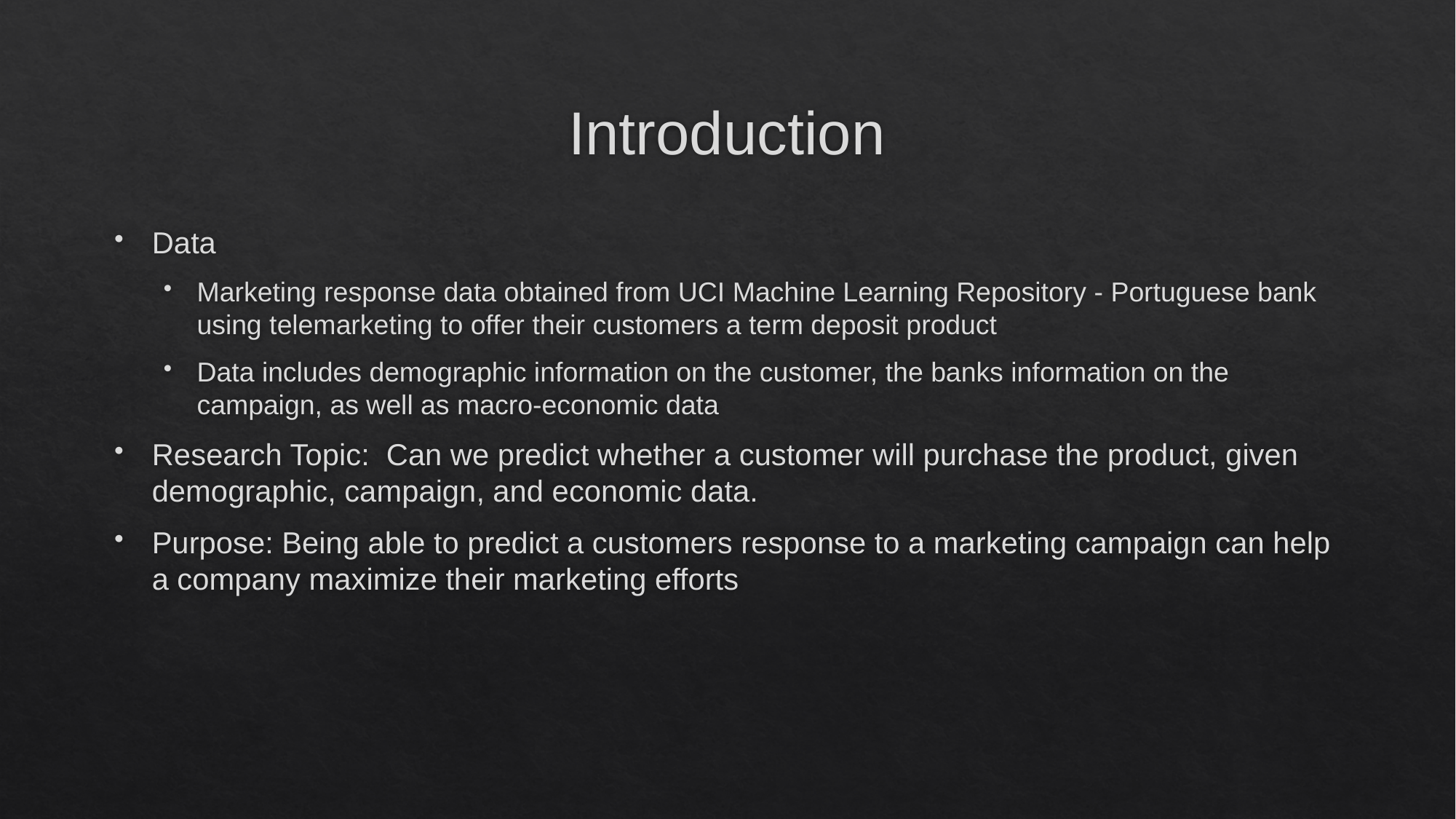

# Introduction
Data
Marketing response data obtained from UCI Machine Learning Repository - Portuguese bank using telemarketing to offer their customers a term deposit product
Data includes demographic information on the customer, the banks information on the campaign, as well as macro-economic data
Research Topic:  Can we predict whether a customer will purchase the product, given demographic, campaign, and economic data.
Purpose: Being able to predict a customers response to a marketing campaign can help a company maximize their marketing efforts